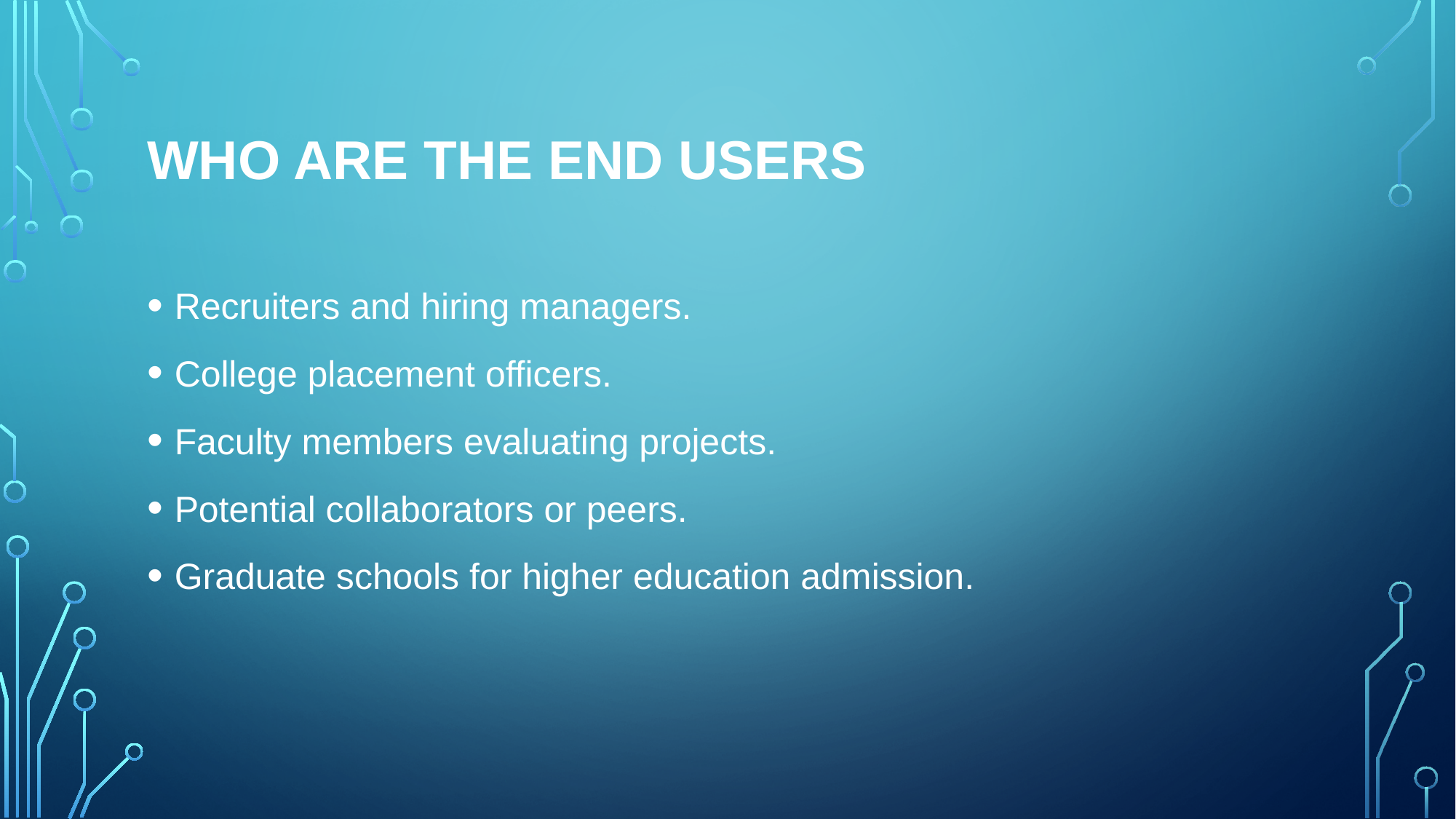

# WHO ARE THE END USERS
Recruiters and hiring managers.
College placement officers.
Faculty members evaluating projects.
Potential collaborators or peers.
Graduate schools for higher education admission.